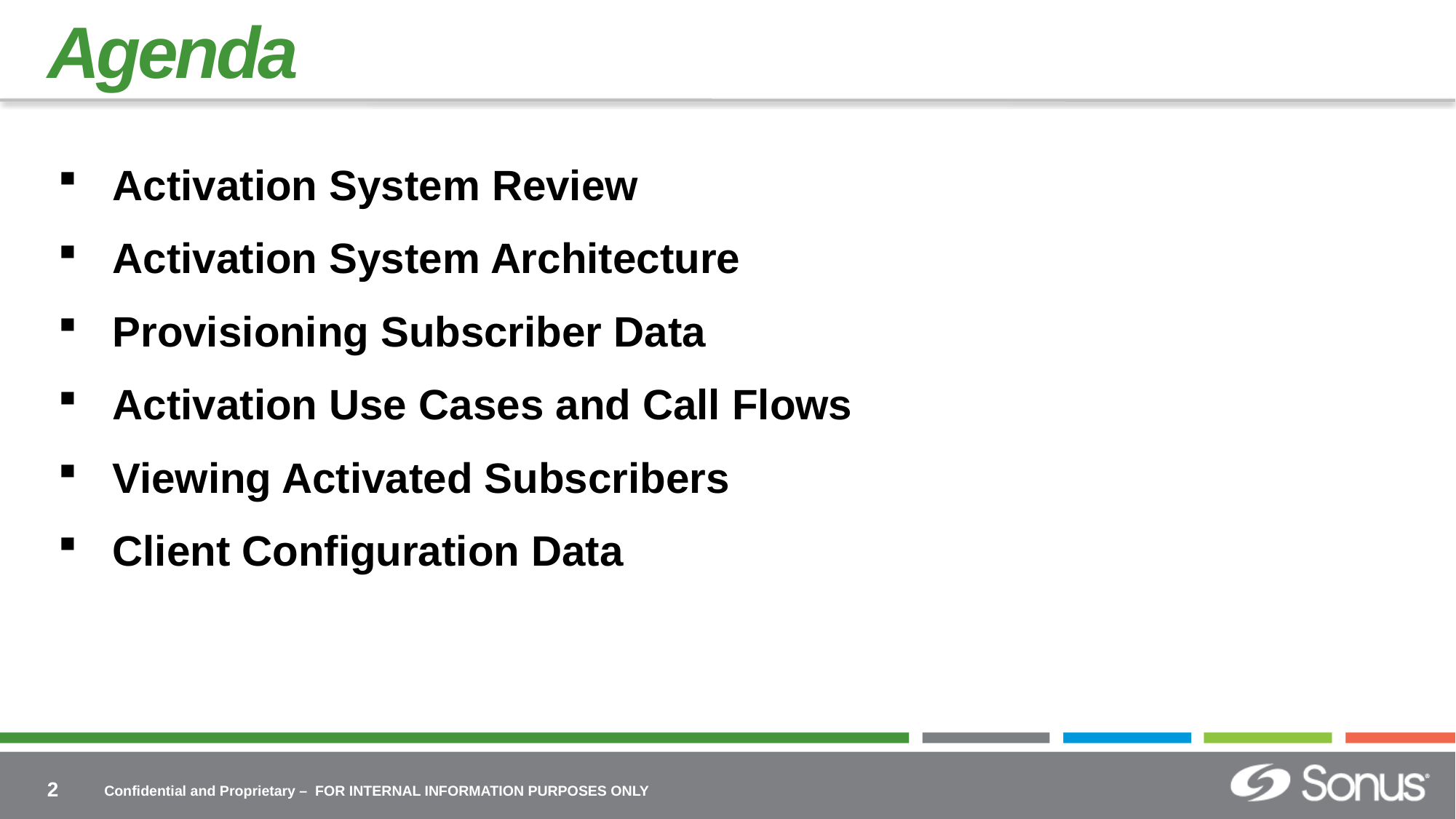

# Agenda
Activation System Review
Activation System Architecture
Provisioning Subscriber Data
Activation Use Cases and Call Flows
Viewing Activated Subscribers
Client Configuration Data